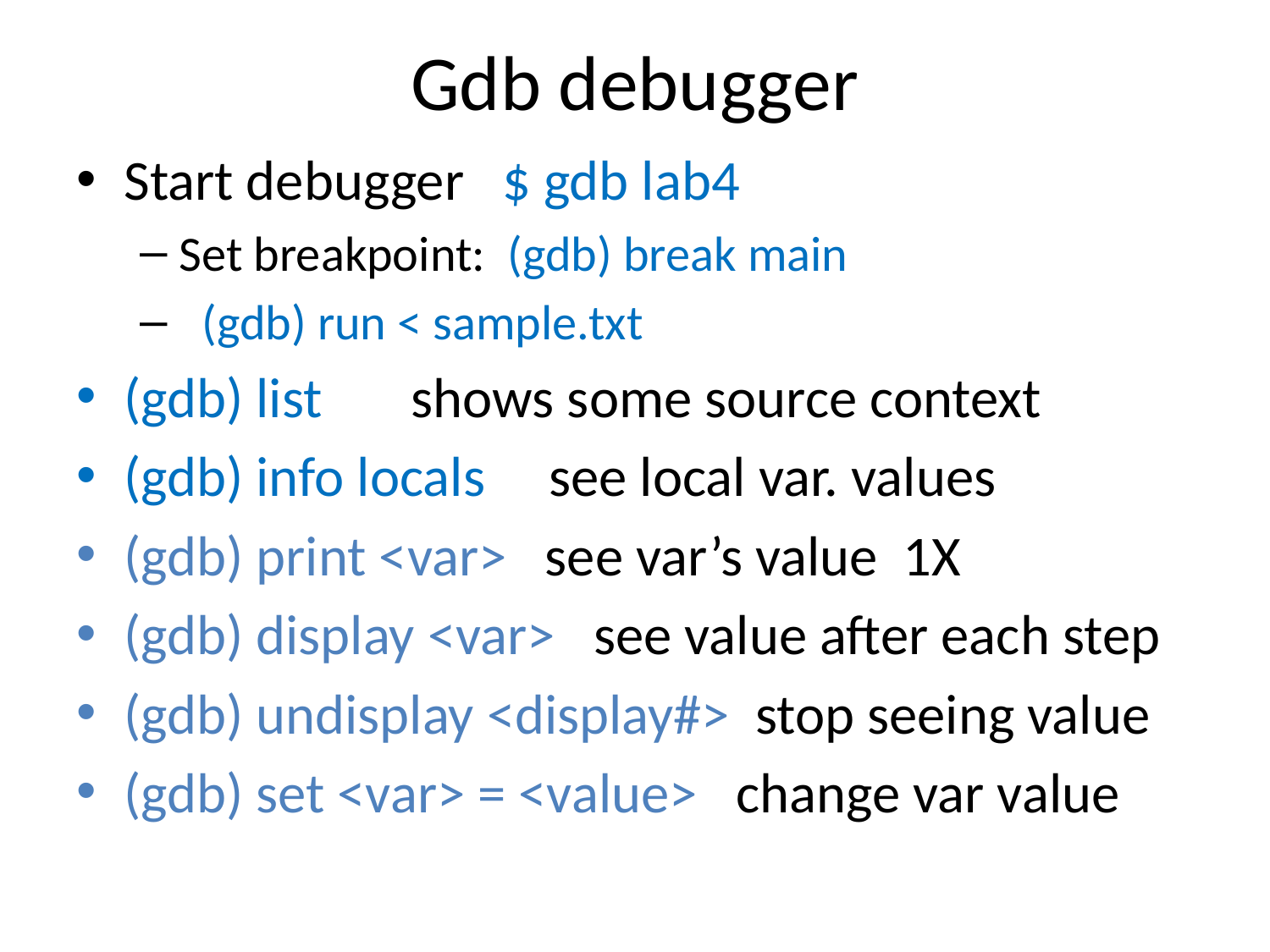

# Gdb debugger
Start debugger   $ gdb lab4
Set breakpoint:  (gdb) break main
  (gdb) run < sample.txt
(gdb) list       shows some source context
(gdb) info locals     see local var. values
(gdb) print <var>   see var’s value  1X
(gdb) display <var>   see value after each step
(gdb) undisplay <display#>  stop seeing value
(gdb) set <var> = <value>   change var value